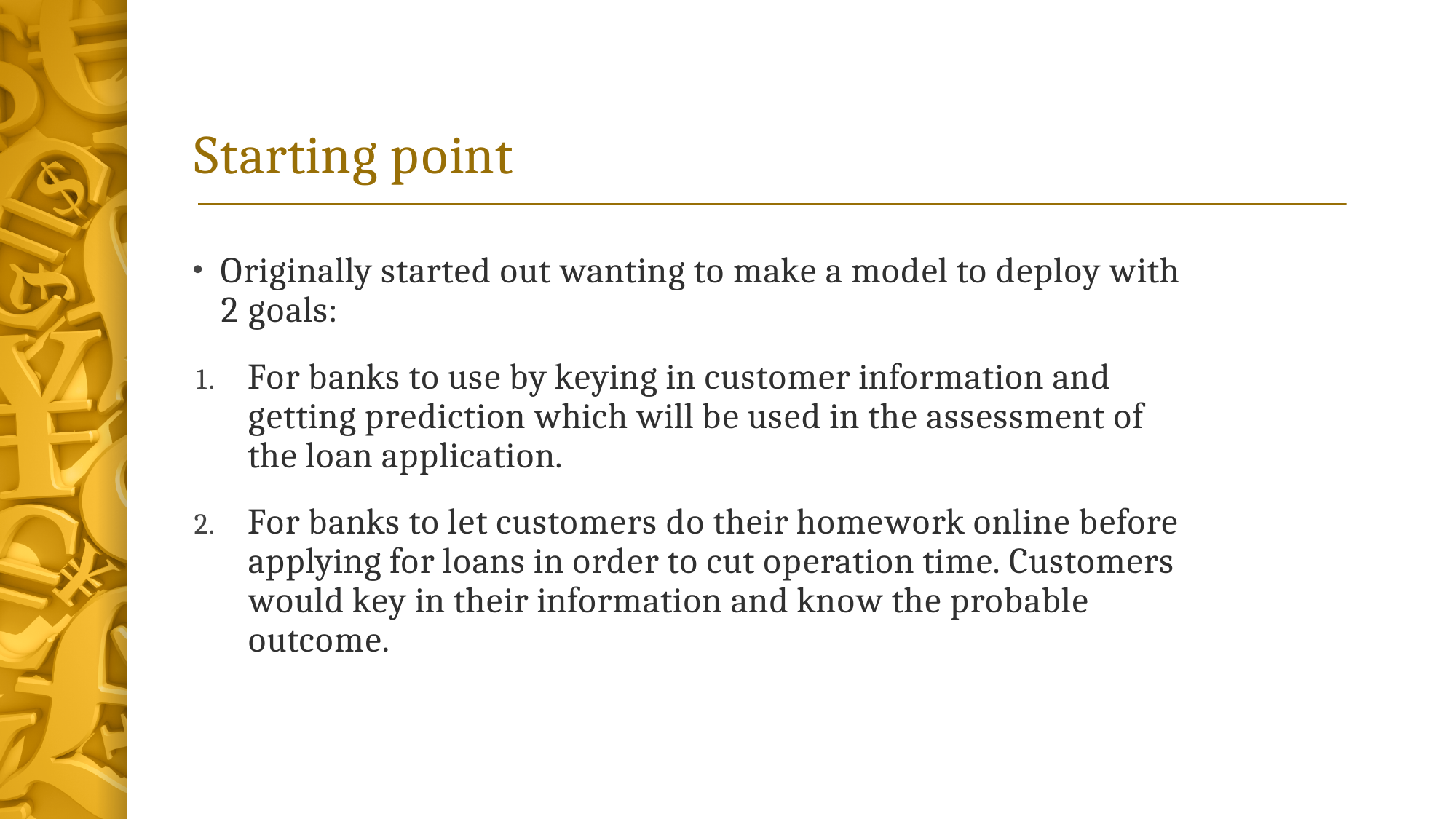

# Starting point
Originally started out wanting to make a model to deploy with 2 goals:
For banks to use by keying in customer information and getting prediction which will be used in the assessment of the loan application.
For banks to let customers do their homework online before applying for loans in order to cut operation time. Customers would key in their information and know the probable outcome.